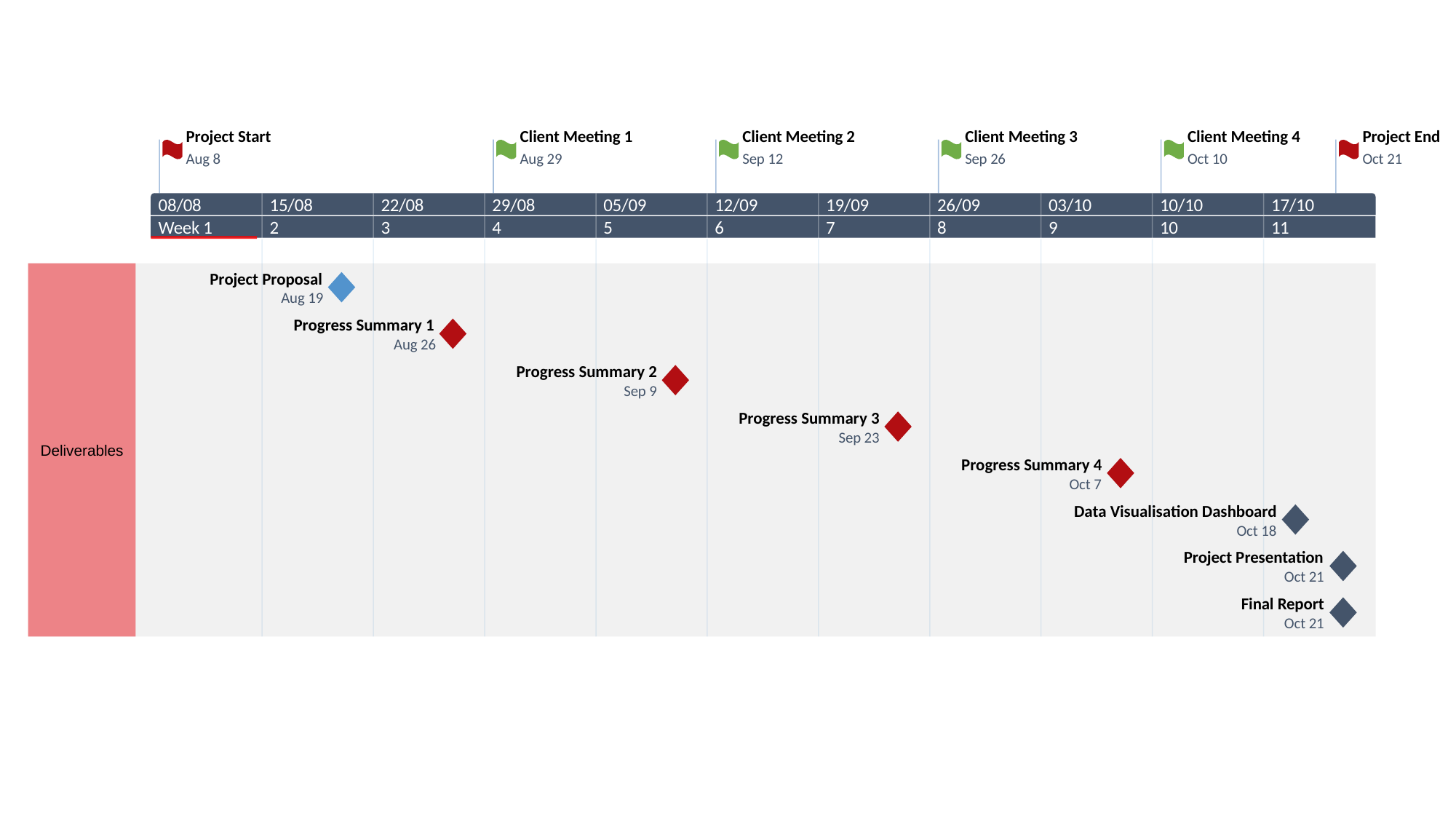

2022
2022
Today
Project Start
Client Meeting 1
Client Meeting 2
Client Meeting 3
Client Meeting 4
Project End

Aug 8
Aug 29
Sep 12
Sep 26
Oct 10
Oct 21

08/08
15/08
22/08
29/08
05/09
12/09
19/09
26/09
03/10
10/10
17/10

Week 1
2
3
4
5
6
7
8
9
10
11

Project Proposal

Aug 19
Progress Summary 1

Aug 26
Progress Summary 2

Sep 9
Progress Summary 3

Sep 23
Deliverables
Progress Summary 4

Oct 7
Data Visualisation Dashboard

Oct 18
Project Presentation

Oct 21
Final Report

Oct 21